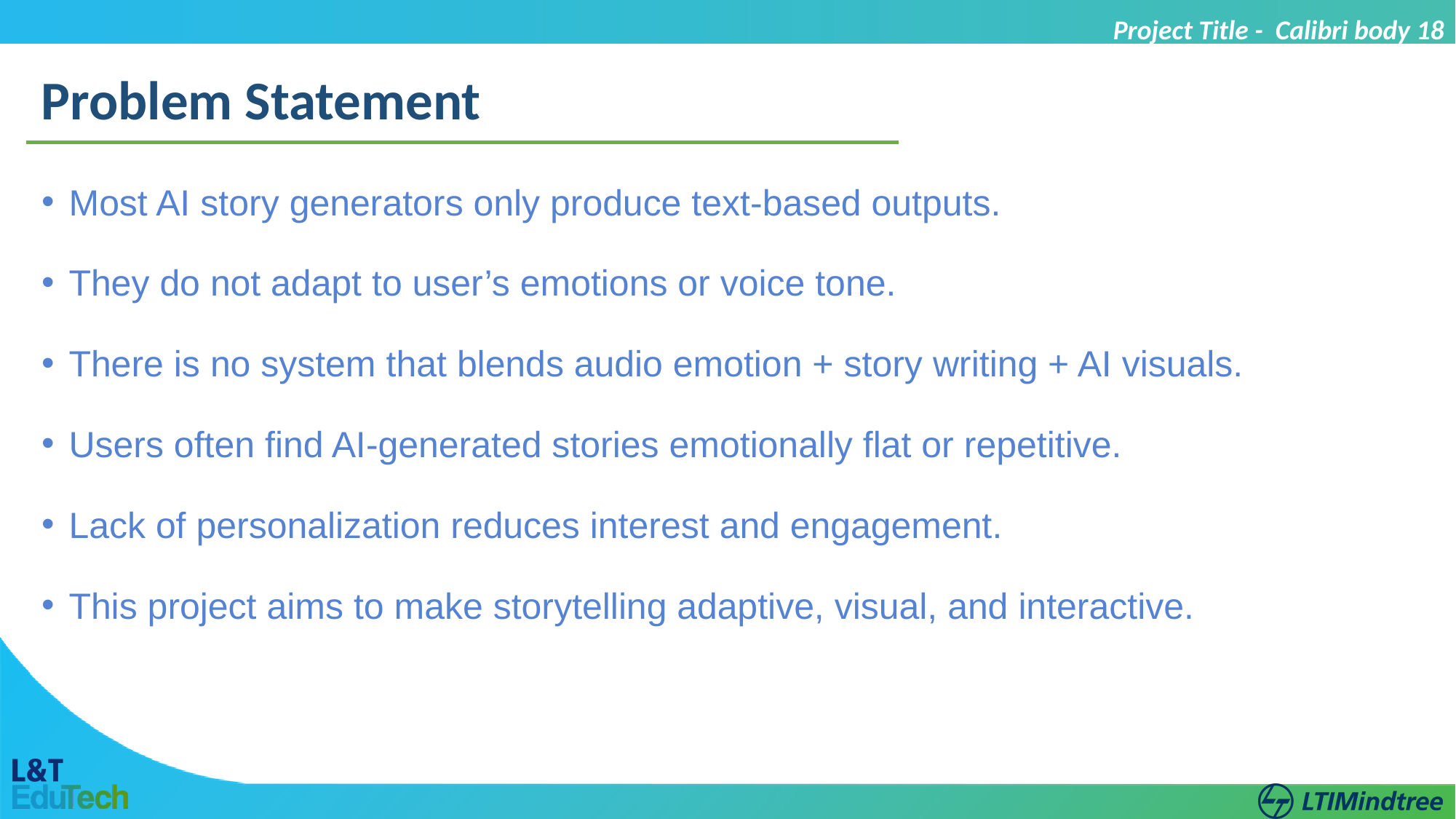

Project Title -  Calibri body 18

Problem Statement
Most AI story generators only produce text-based outputs.
They do not adapt to user’s emotions or voice tone.
There is no system that blends audio emotion + story writing + AI visuals.
Users often find AI-generated stories emotionally flat or repetitive.
Lack of personalization reduces interest and engagement.
This project aims to make storytelling adaptive, visual, and interactive.